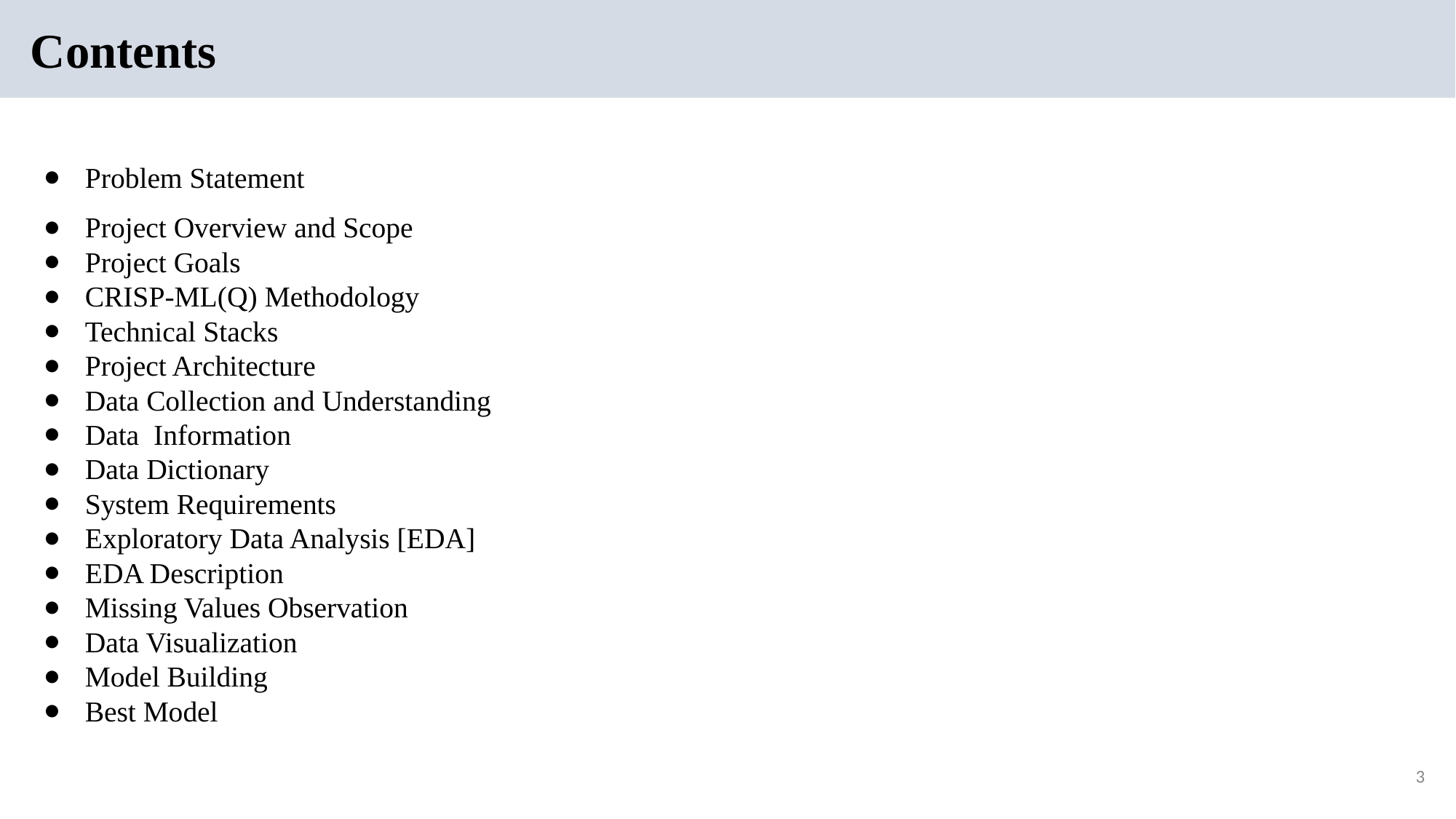

# Contents

Problem Statement
Project Overview and Scope
Project Goals
CRISP-ML(Q) Methodology
Technical Stacks
Project Architecture
Data Collection and Understanding
Data  Information
Data Dictionary
System Requirements
Exploratory Data Analysis [EDA]
EDA Description
Missing Values Observation
Data Visualization
Model Building
Best Model

3